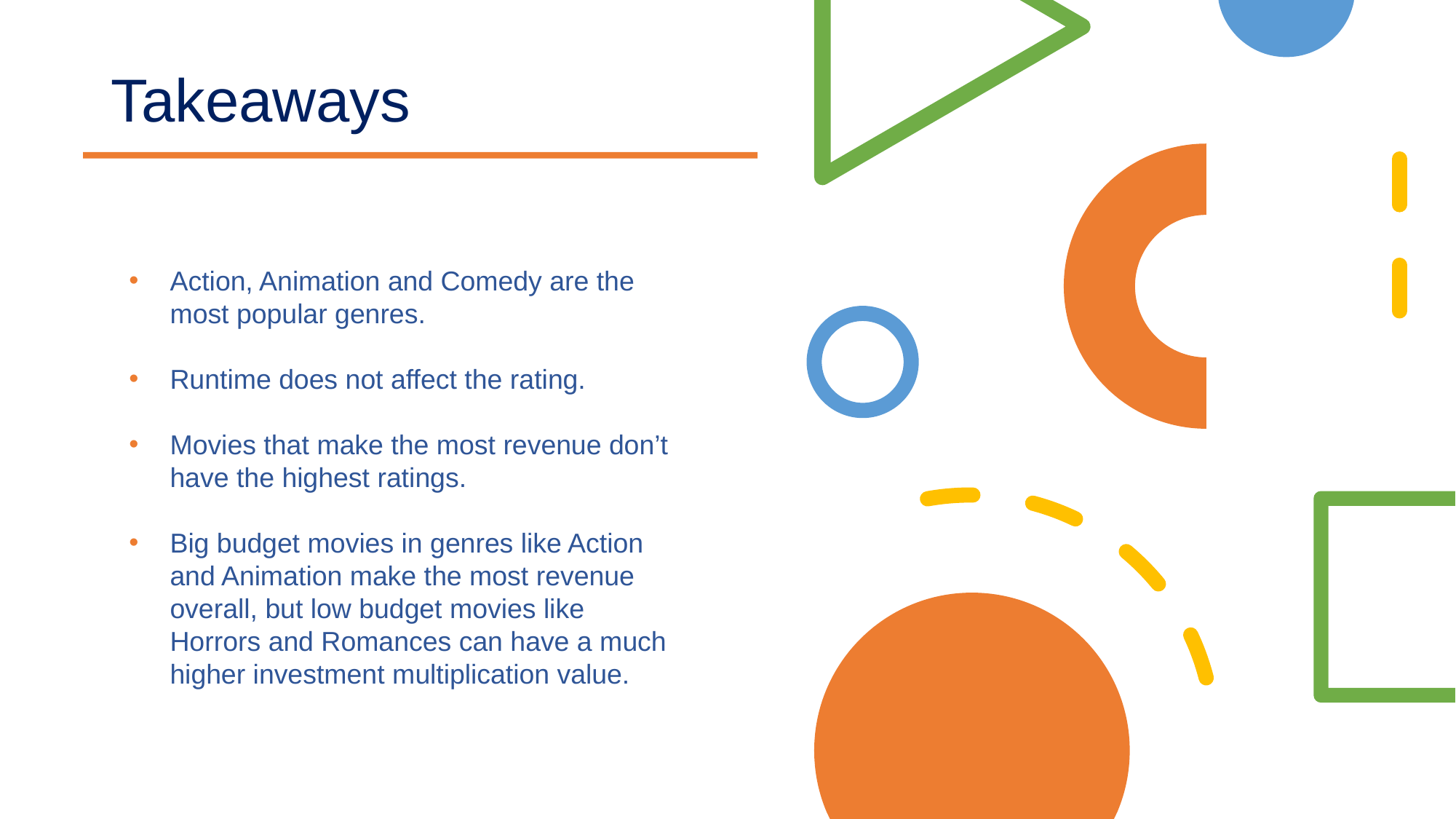

Takeaways

Action, Animation and Comedy are the most popular genres.

Runtime does not affect the rating.

Movies that make the most revenue don’t have the highest ratings.

Big budget movies in genres like Action and Animation make the most revenue overall, but low budget movies like Horrors and Romances can have a much higher investment multiplication value.